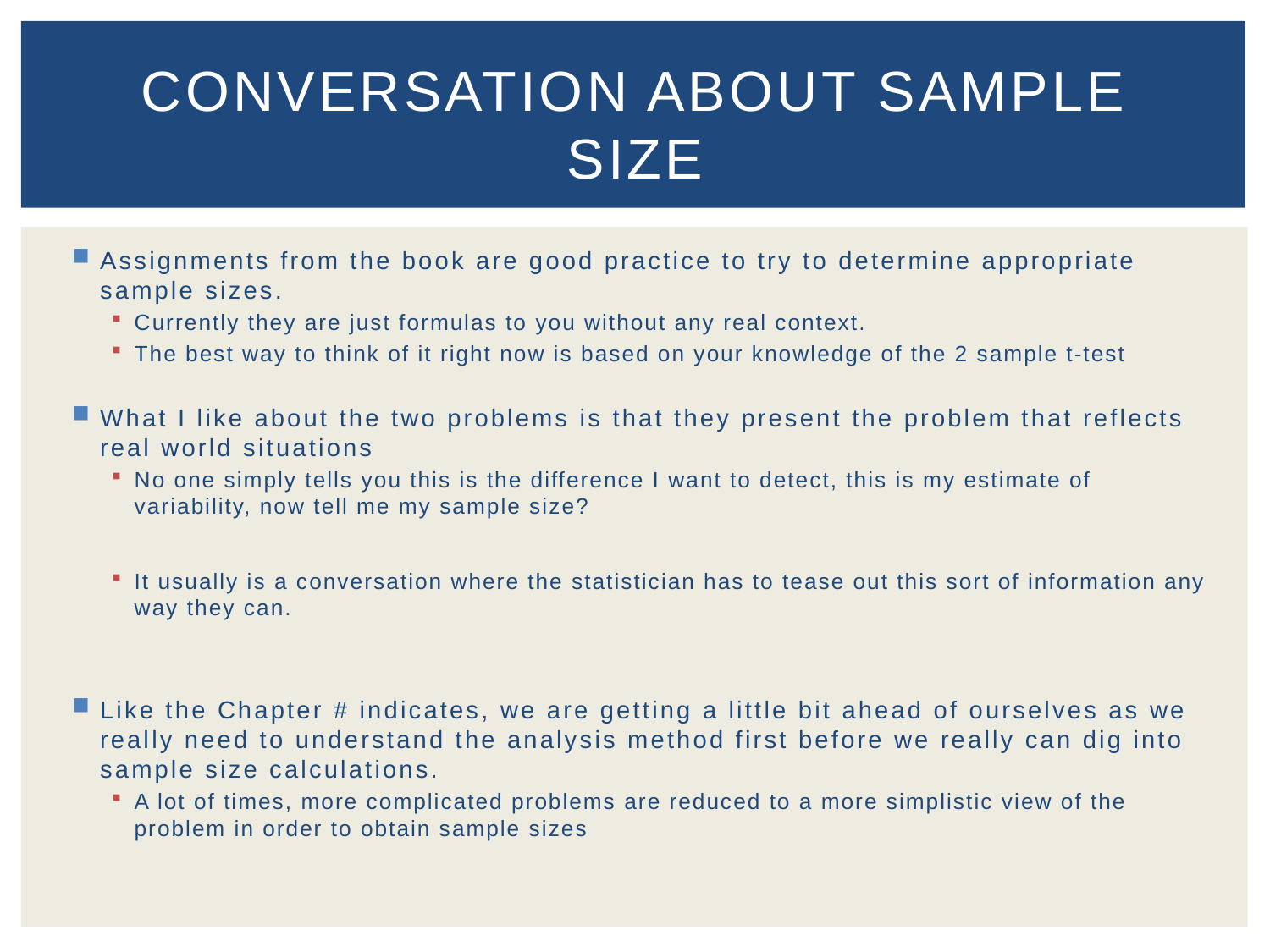

# Conversation about sample size
Assignments from the book are good practice to try to determine appropriate sample sizes.
Currently they are just formulas to you without any real context.
The best way to think of it right now is based on your knowledge of the 2 sample t-test

What I like about the two problems is that they present the problem that reflects real world situations
No one simply tells you this is the difference I want to detect, this is my estimate of variability, now tell me my sample size?

It usually is a conversation where the statistician has to tease out this sort of information any way they can.

Like the Chapter # indicates, we are getting a little bit ahead of ourselves as we really need to understand the analysis method first before we really can dig into sample size calculations.
A lot of times, more complicated problems are reduced to a more simplistic view of the problem in order to obtain sample sizes